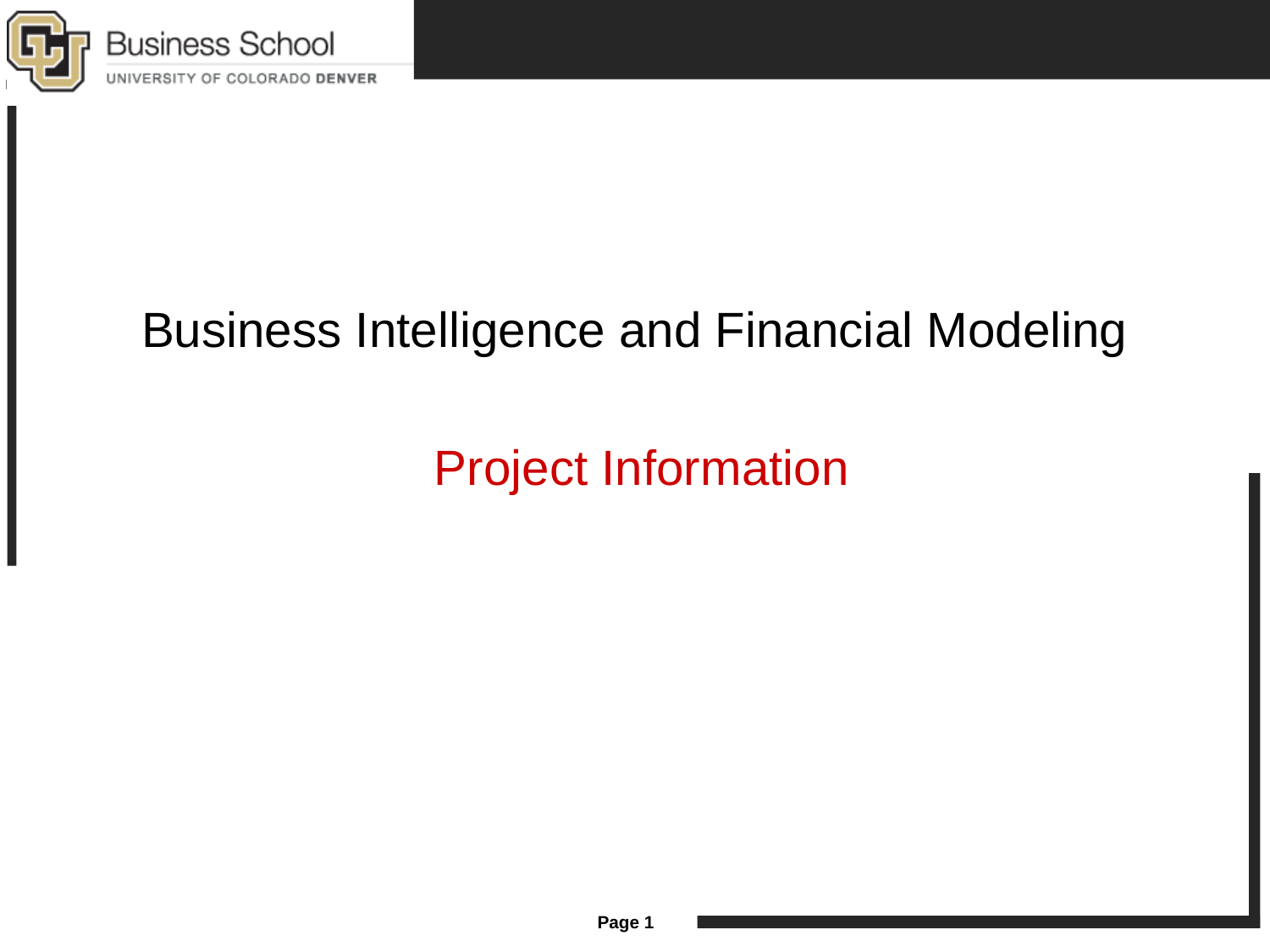

Business Intelligence and Financial Modeling

 Project Information

Page 1